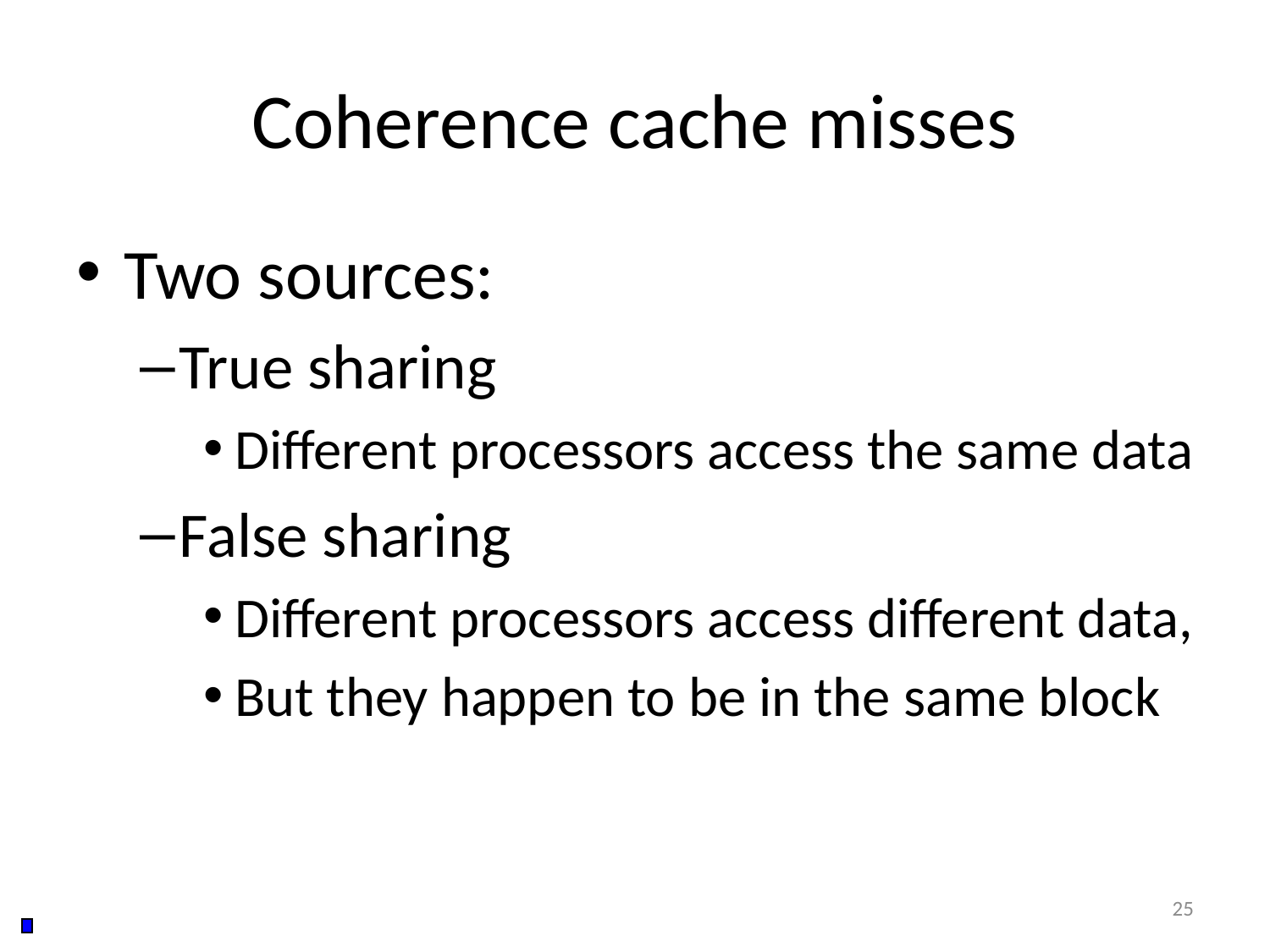

# Coherence cache misses
Two sources:
True sharing
Different processors access the same data
False sharing
Different processors access different data,
But they happen to be in the same block
25